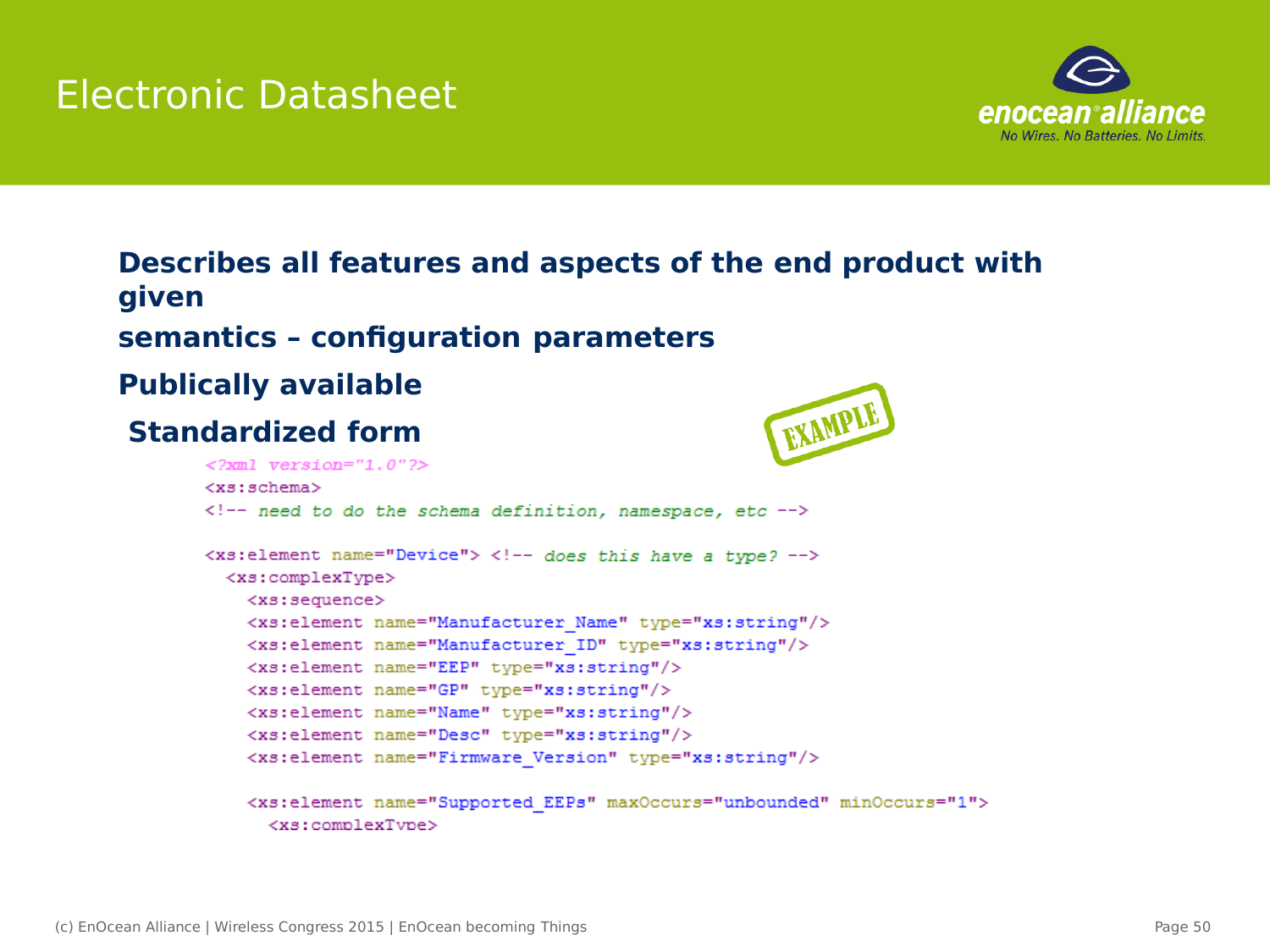

# Electronic Datasheet
Describes all features and aspects of the end product with given
semantics – configuration parameters
Publically available  Standardized form

(c) EnOcean Alliance | Wireless Congress 2015 | EnOcean becoming Things
Page 50